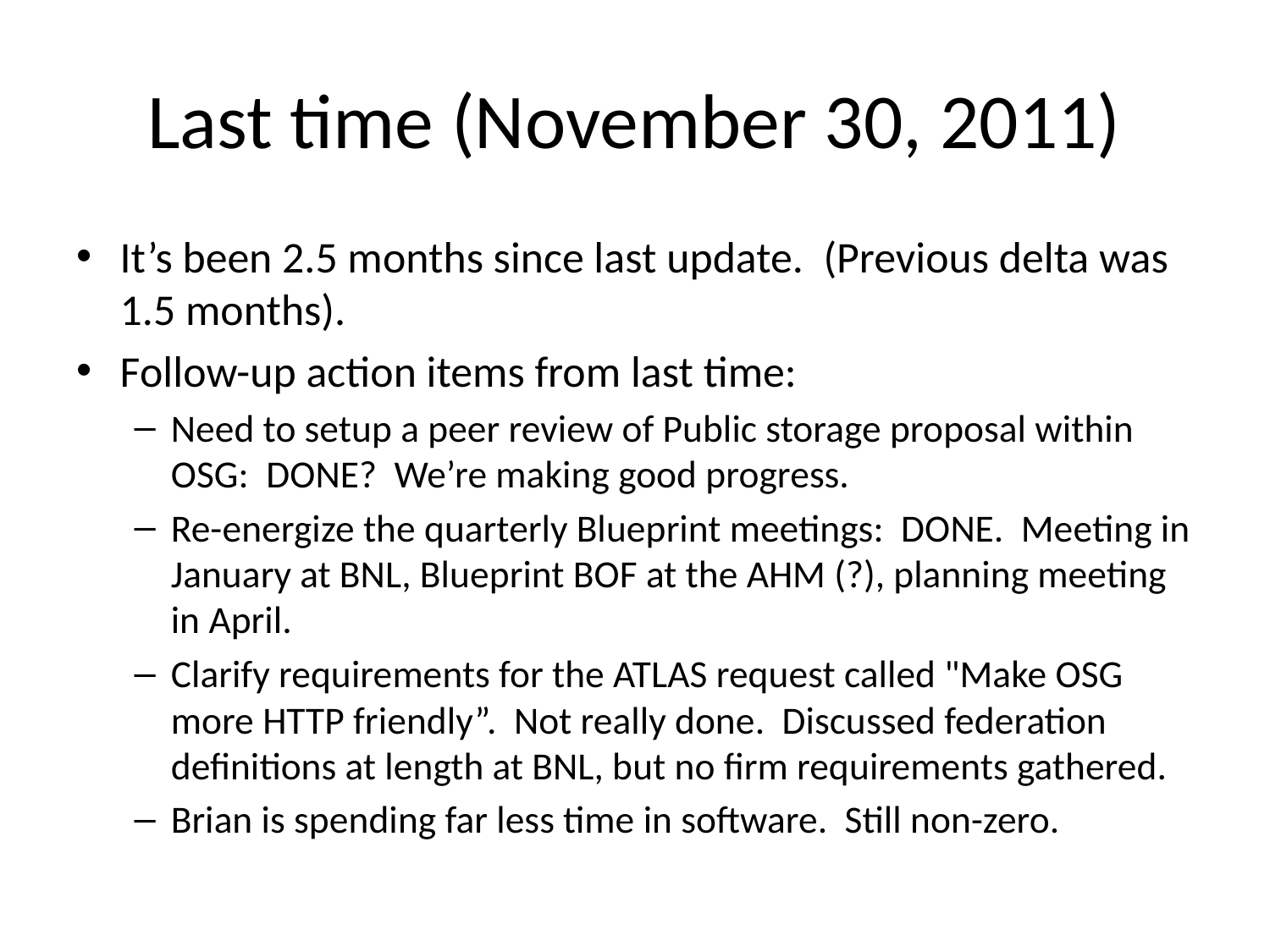

# Last time (November 30, 2011)
It’s been 2.5 months since last update.  (Previous delta was 1.5 months).
Follow-up action items from last time:
Need to setup a peer review of Public storage proposal within OSG:  DONE?  We’re making good progress.
Re-energize the quarterly Blueprint meetings:  DONE.  Meeting in January at BNL, Blueprint BOF at the AHM (?), planning meeting in April.
Clarify requirements for the ATLAS request called "Make OSG more HTTP friendly”.  Not really done.  Discussed federation definitions at length at BNL, but no firm requirements gathered.
Brian is spending far less time in software.  Still non-zero.